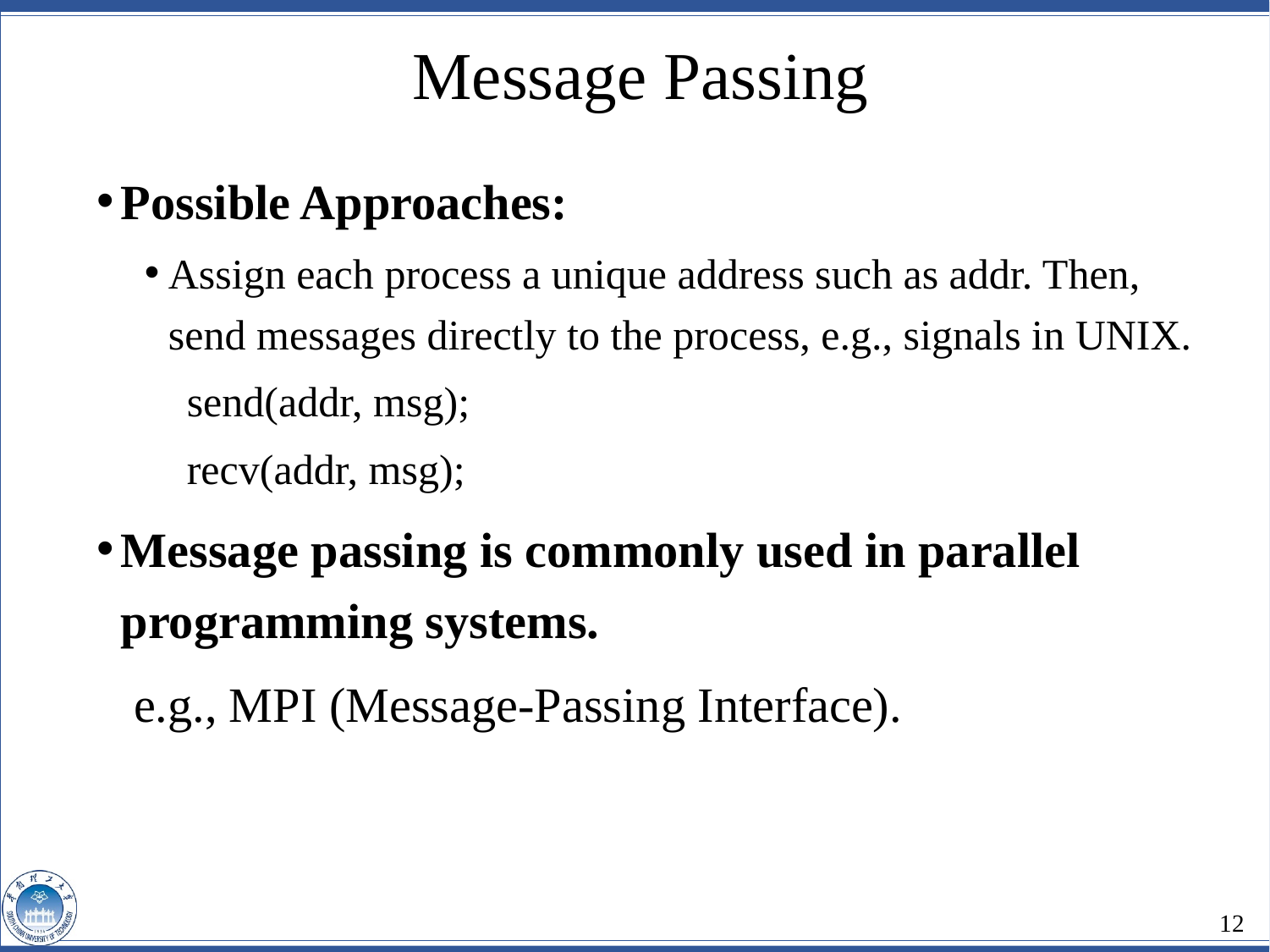

Message Passing
Possible Approaches:
Assign each process a unique address such as addr. Then, send messages directly to the process, e.g., signals in UNIX.
    send(addr, msg);
    recv(addr, msg);
Message passing is commonly used in parallel programming systems.
   e.g., MPI (Message-Passing Interface).
12